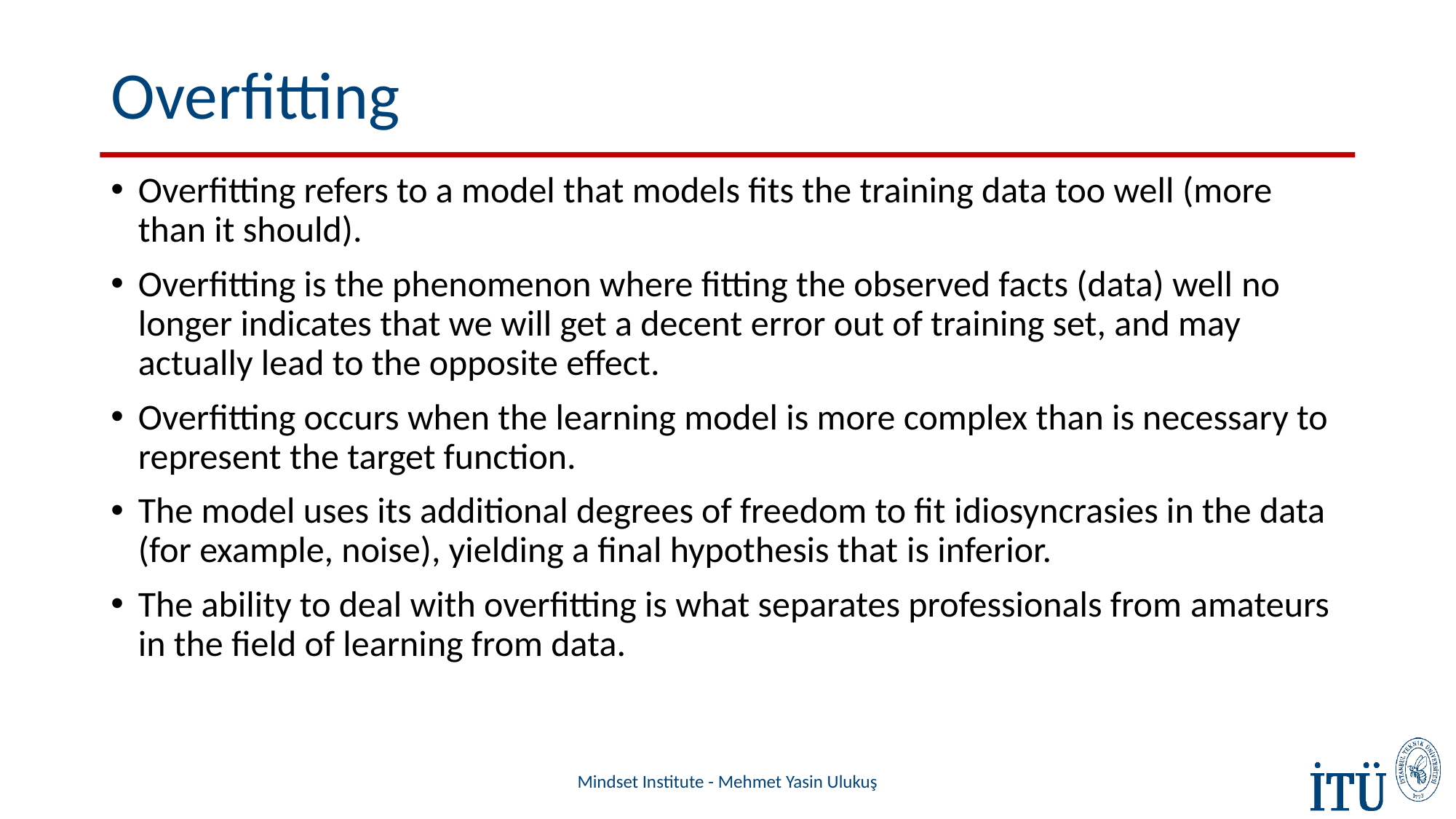

# Overfitting
Overfitting refers to a model that models fits the training data too well (more than it should).
Overfitting is the phenomenon where fitting the observed facts (data) well no longer indicates that we will get a decent error out of training set, and may actually lead to the opposite effect.
Overfitting occurs when the learning model is more complex than is necessary to represent the target function.
The model uses its additional degrees of freedom to fit idiosyncrasies in the data (for example, noise), yielding a final hypothesis that is inferior.
The ability to deal with overfitting is what separates professionals from amateurs in the field of learning from data.
Mindset Institute - Mehmet Yasin Ulukuş